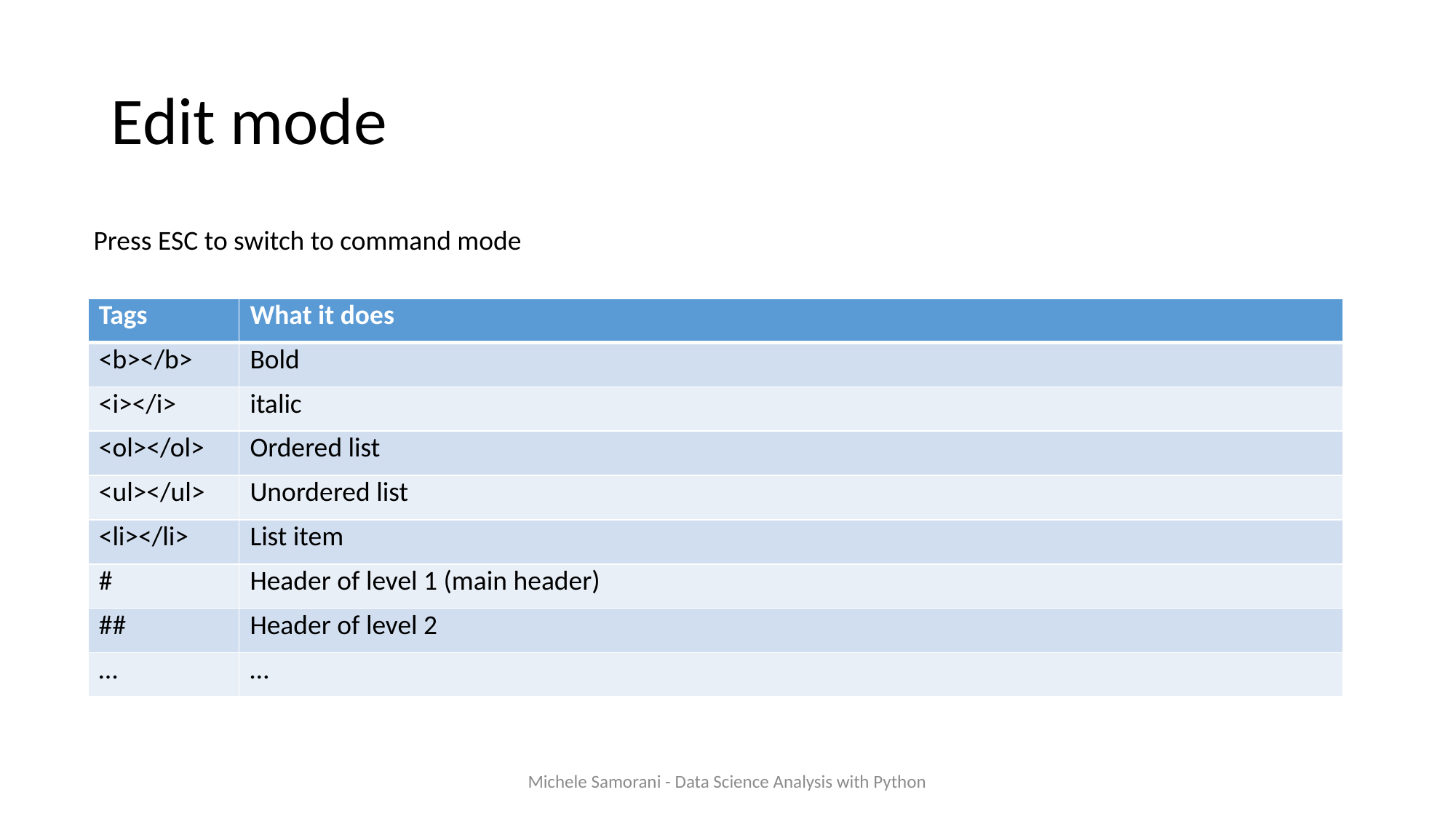

# Edit mode
Press ESC to switch to command mode
| Tags | What it does |
| --- | --- |
| <b></b> | Bold |
| <i></i> | italic |
| <ol></ol> | Ordered list |
| <ul></ul> | Unordered list |
| <li></li> | List item |
| # | Header of level 1 (main header) |
| ## | Header of level 2 |
| … | … |
Michele Samorani - Data Science Analysis with Python